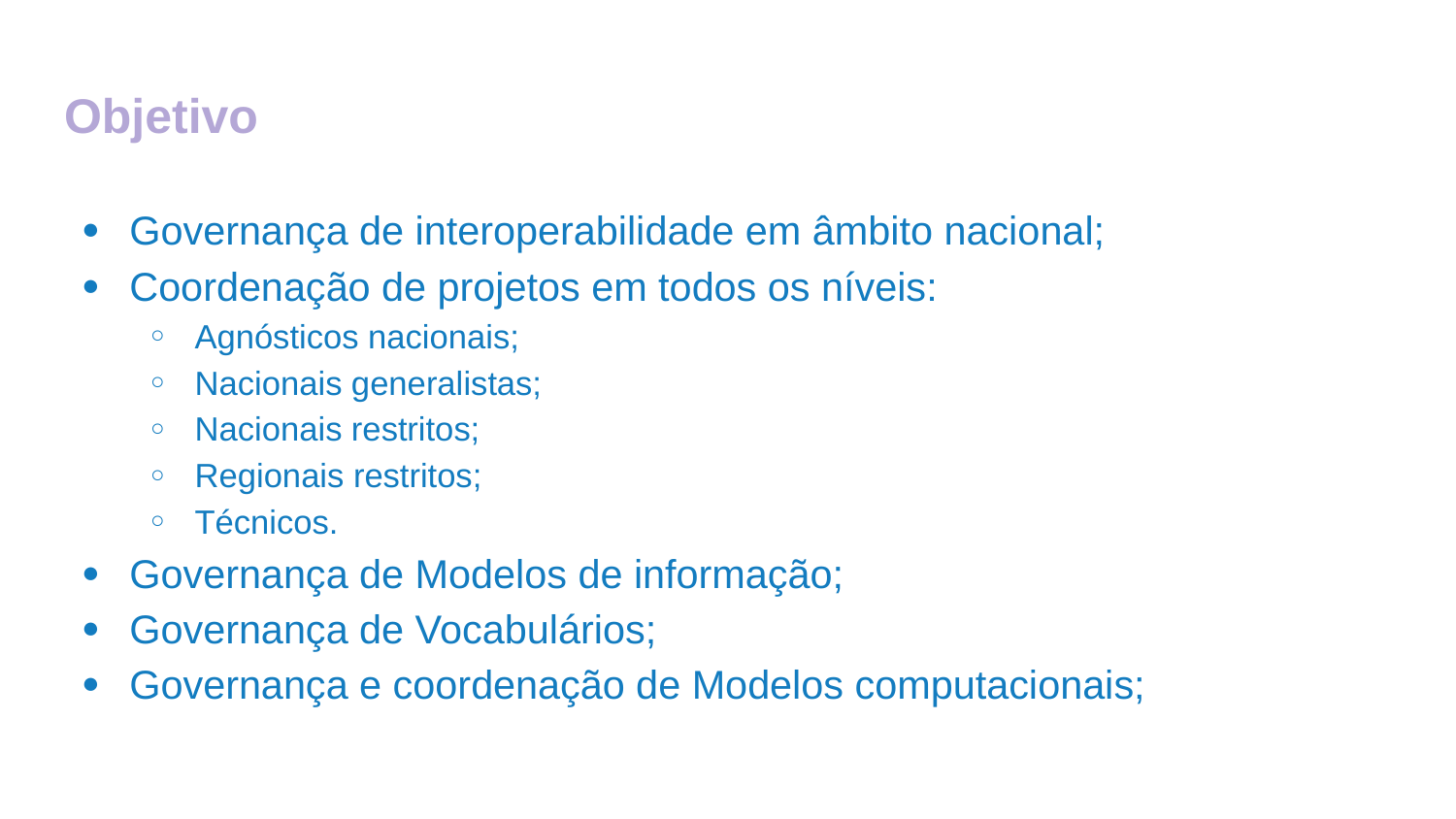

# Objetivo
Governança de interoperabilidade em âmbito nacional;
Coordenação de projetos em todos os níveis:
Agnósticos nacionais;
Nacionais generalistas;
Nacionais restritos;
Regionais restritos;
Técnicos.
Governança de Modelos de informação;
Governança de Vocabulários;
Governança e coordenação de Modelos computacionais;